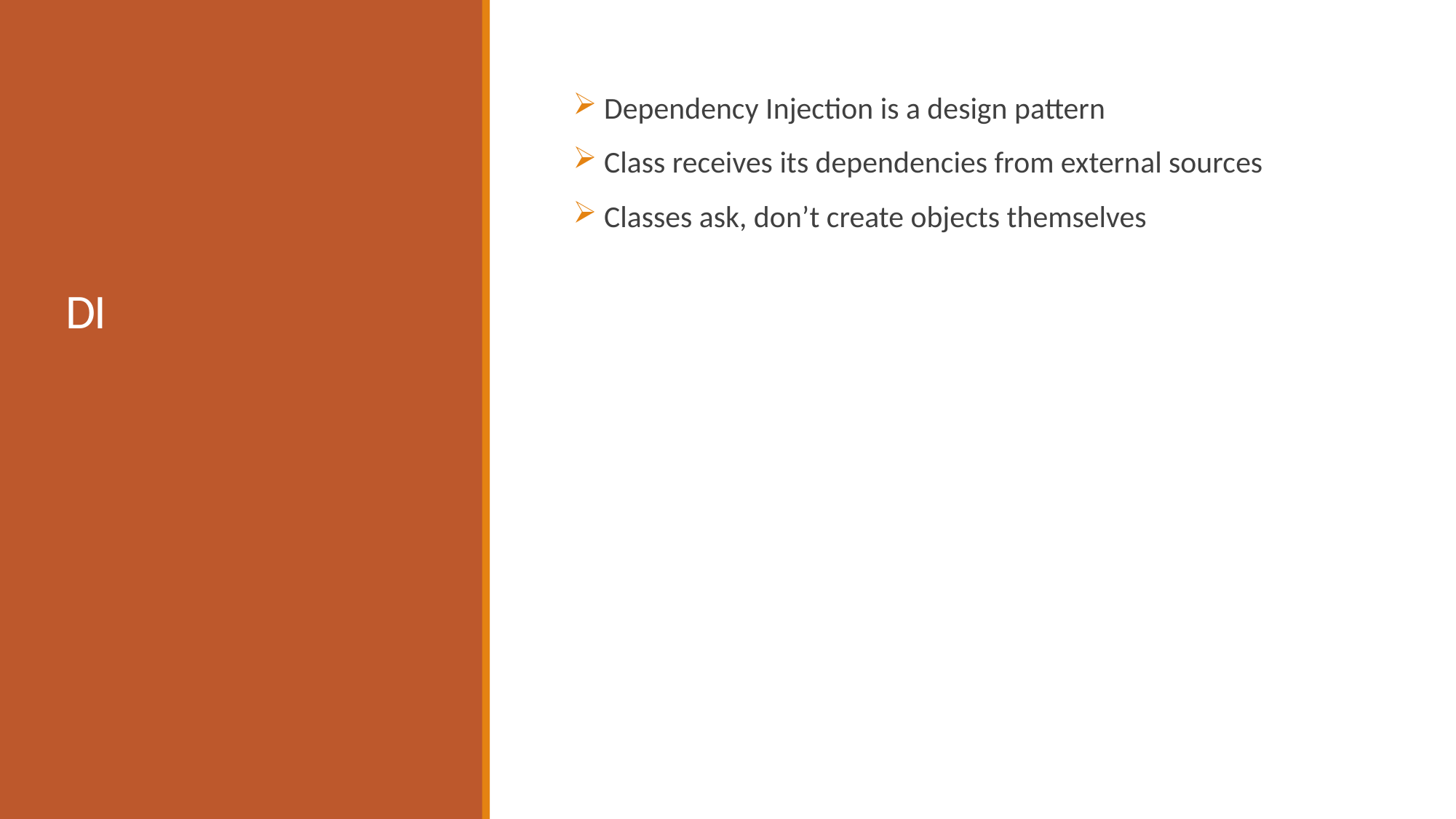

# DI
 Dependency Injection is a design pattern
 Class receives its dependencies from external sources
 Classes ask, don’t create objects themselves